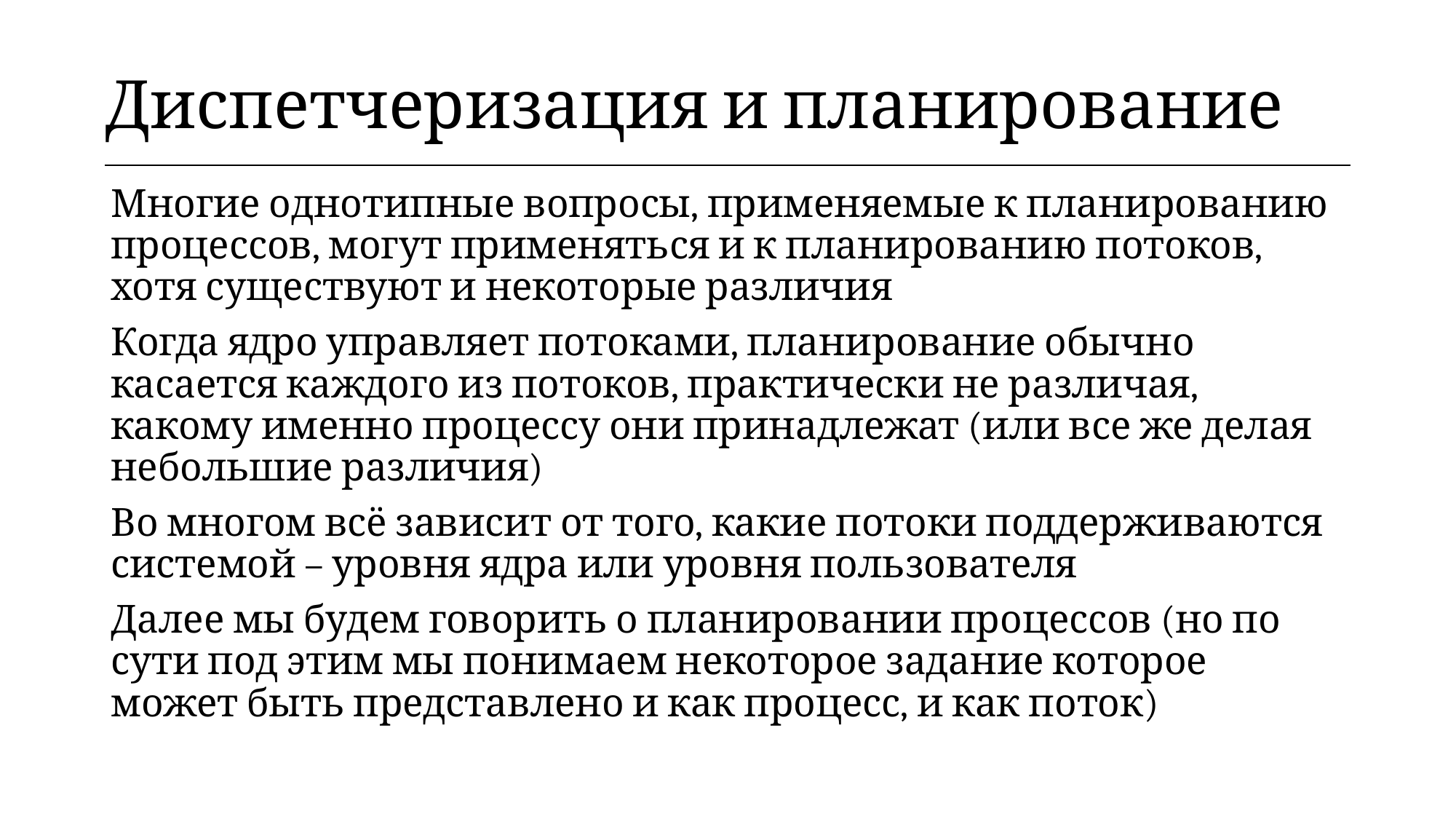

| Диспетчеризация и планирование |
| --- |
Многие однотипные вопросы, применяемые к планированию процессов, могут применяться и к планированию потоков, хотя существуют и некоторые различия
Когда ядро управляет потоками, планирование обычно касается каждого из потоков, практически не различая, какому именно процессу они принадлежат (или все же делая небольшие различия)
Во многом всё зависит от того, какие потоки поддерживаются системой – уровня ядра или уровня пользователя
Далее мы будем говорить о планировании процессов (но по сути под этим мы понимаем некоторое задание которое может быть представлено и как процесс, и как поток)